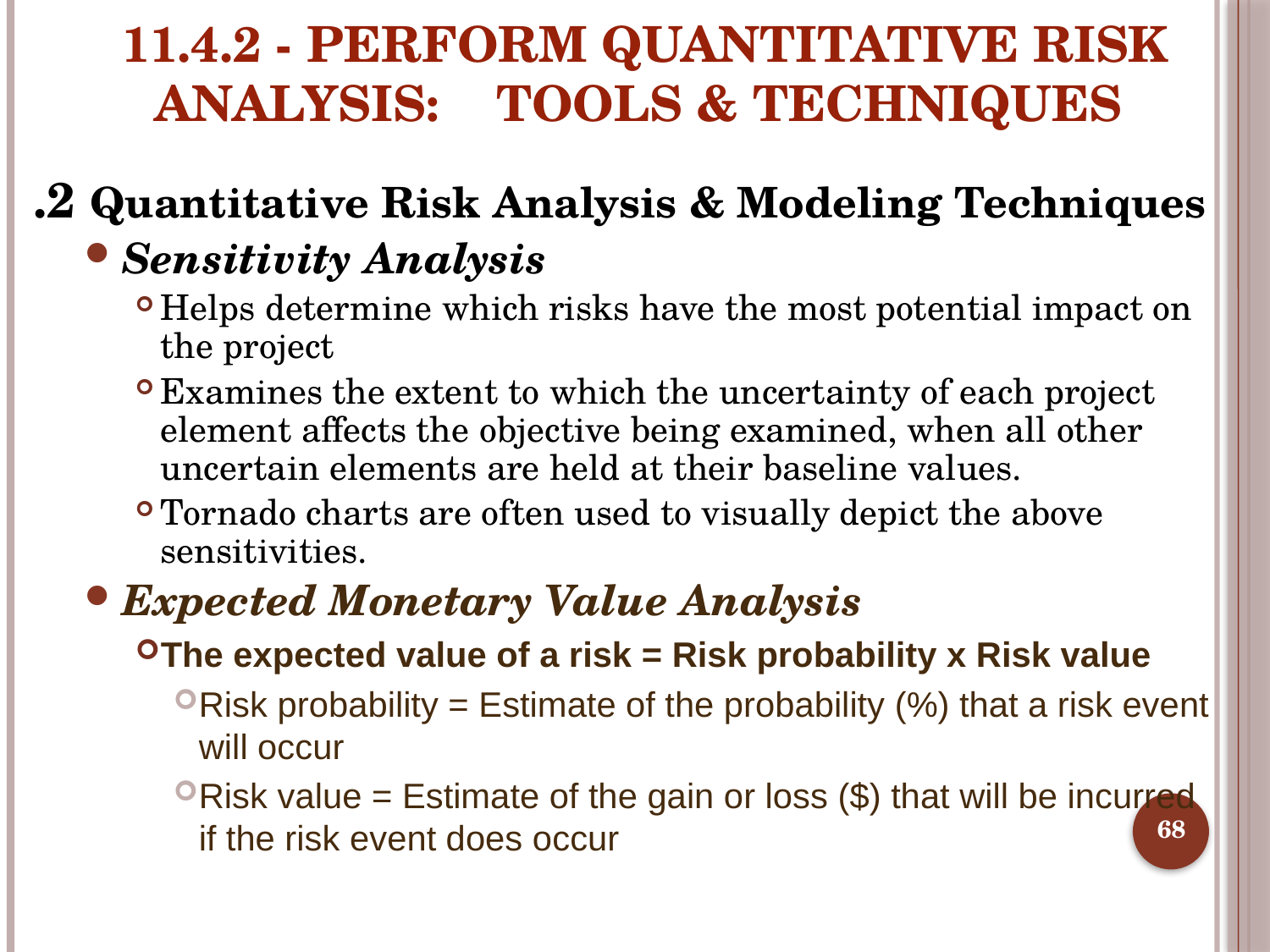

# 11.4.2 - Perform Quantitative Risk Analysis:    Tools & Techniques
.2 Quantitative Risk Analysis & Modeling Techniques
Sensitivity Analysis
Helps determine which risks have the most potential impact on the project
Examines the extent to which the uncertainty of each project element affects the objective being examined, when all other uncertain elements are held at their baseline values.
Tornado charts are often used to visually depict the above sensitivities.
Expected Monetary Value Analysis
The expected value of a risk = Risk probability x Risk value
Risk probability = Estimate of the probability (%) that a risk event will occur
Risk value = Estimate of the gain or loss ($) that will be incurred if the risk event does occur

68